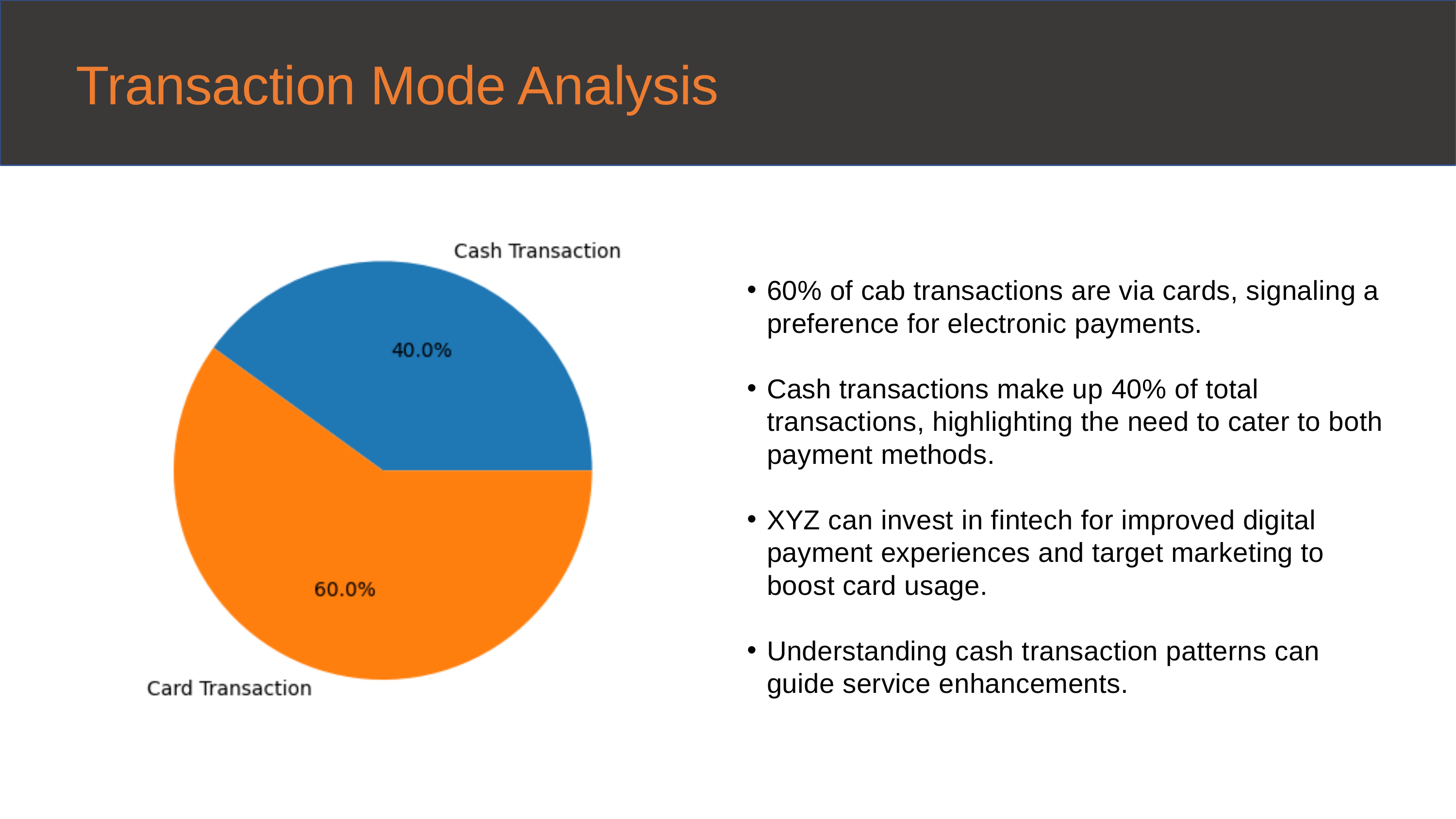

Transaction Mode Analysis

Profit Analysis

60% of cab transactions are via cards, signaling a preference for electronic payments.

Cash transactions make up 40% of total transactions, highlighting the need to cater to both payment methods.

XYZ can invest in fintech for improved digital payment experiences and target marketing to boost card usage.

Understanding cash transaction patterns can guide service enhancements.